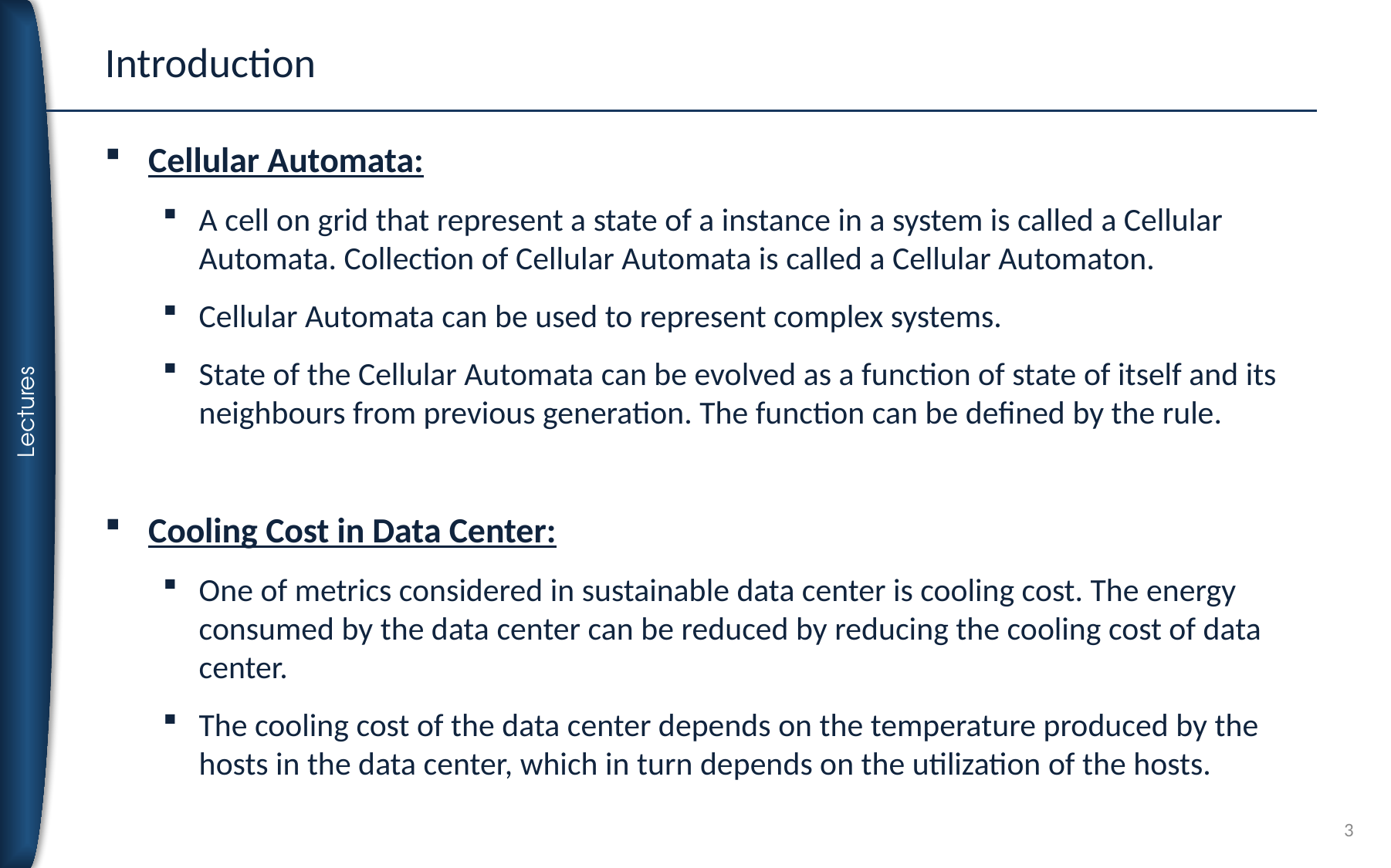

# Introduction
Cellular Automata:
A cell on grid that represent a state of a instance in a system is called a Cellular Automata. Collection of Cellular Automata is called a Cellular Automaton.
Cellular Automata can be used to represent complex systems.
State of the Cellular Automata can be evolved as a function of state of itself and its neighbours from previous generation. The function can be defined by the rule.

Cooling Cost in Data Center:
One of metrics considered in sustainable data center is cooling cost. The energy consumed by the data center can be reduced by reducing the cooling cost of data center.
The cooling cost of the data center depends on the temperature produced by the hosts in the data center, which in turn depends on the utilization of the hosts.

3